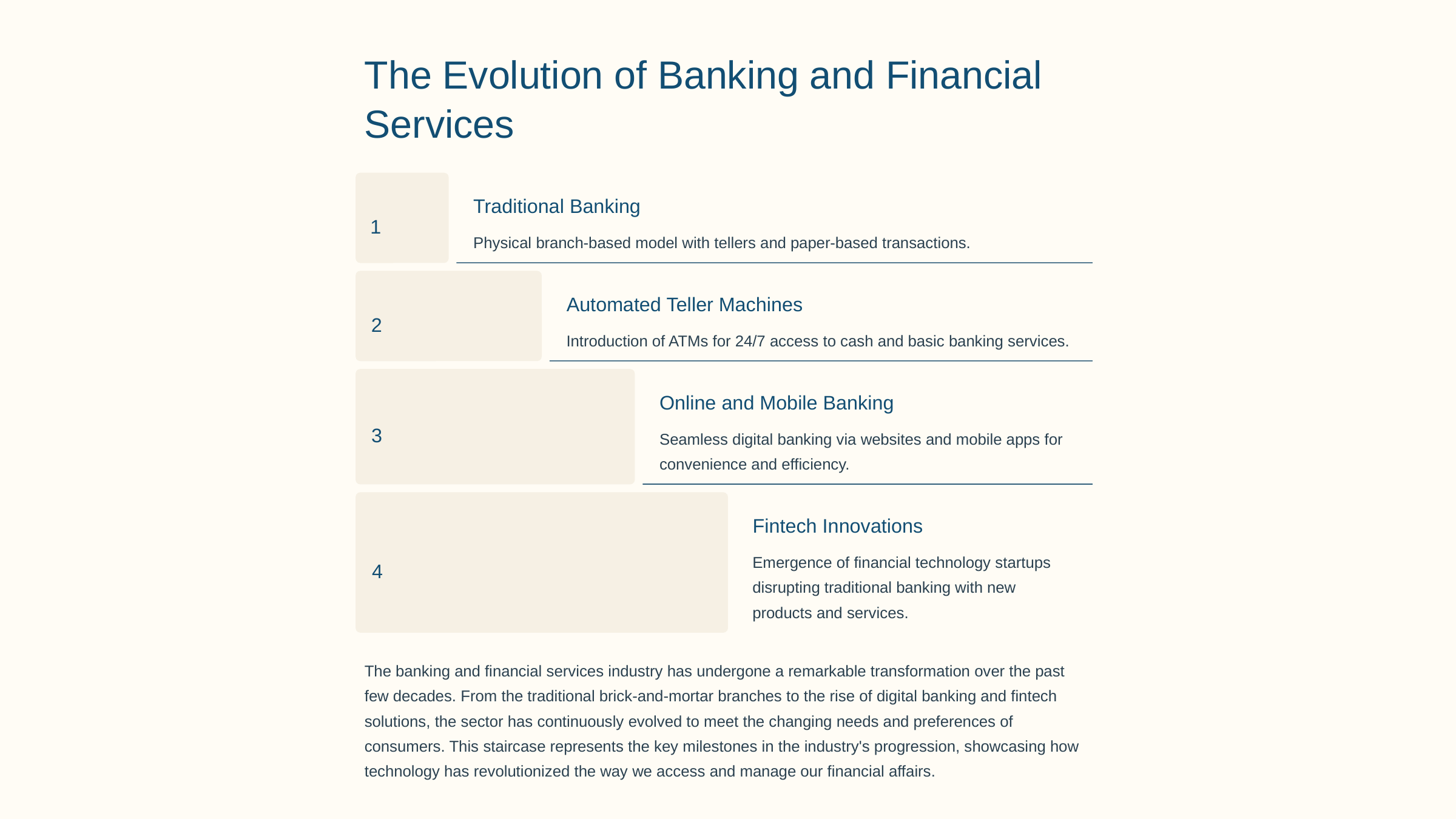

The Evolution of Banking and Financial Services

Traditional Banking
1
Physical branch-based model with tellers and paper-based transactions.

Automated Teller Machines
2
Introduction of ATMs for 24/7 access to cash and basic banking services.

Online and Mobile Banking
3
Seamless digital banking via websites and mobile apps for convenience and efficiency.

Fintech Innovations
Emergence of financial technology startups disrupting traditional banking with new products and services.
4
The banking and financial services industry has undergone a remarkable transformation over the past few decades. From the traditional brick-and-mortar branches to the rise of digital banking and fintech solutions, the sector has continuously evolved to meet the changing needs and preferences of consumers. This staircase represents the key milestones in the industry's progression, showcasing how technology has revolutionized the way we access and manage our financial affairs.